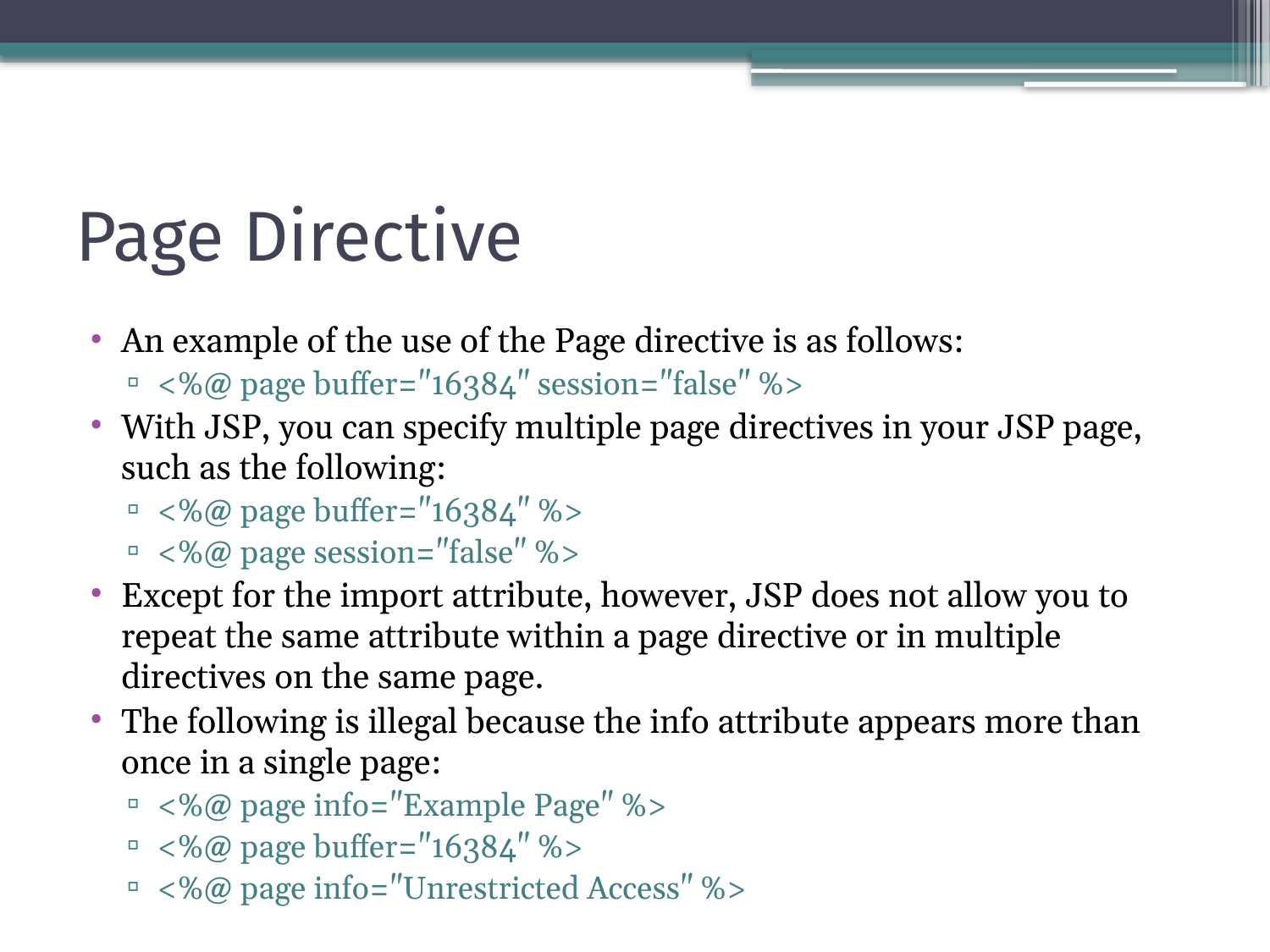

# Page Directive
An example of the use of the Page directive is as follows:
<%@ page buffer="16384" session="false" %>
With JSP, you can specify multiple page directives in your JSP page, such as the following:
<%@ page buffer="16384" %>
<%@ page session="false" %>
Except for the import attribute, however, JSP does not allow you to repeat the same attribute within a page directive or in multiple directives on the same page.
The following is illegal because the info attribute appears more than once in a single page:
<%@ page info="Example Page" %>
<%@ page buffer="16384" %>
<%@ page info="Unrestricted Access" %>